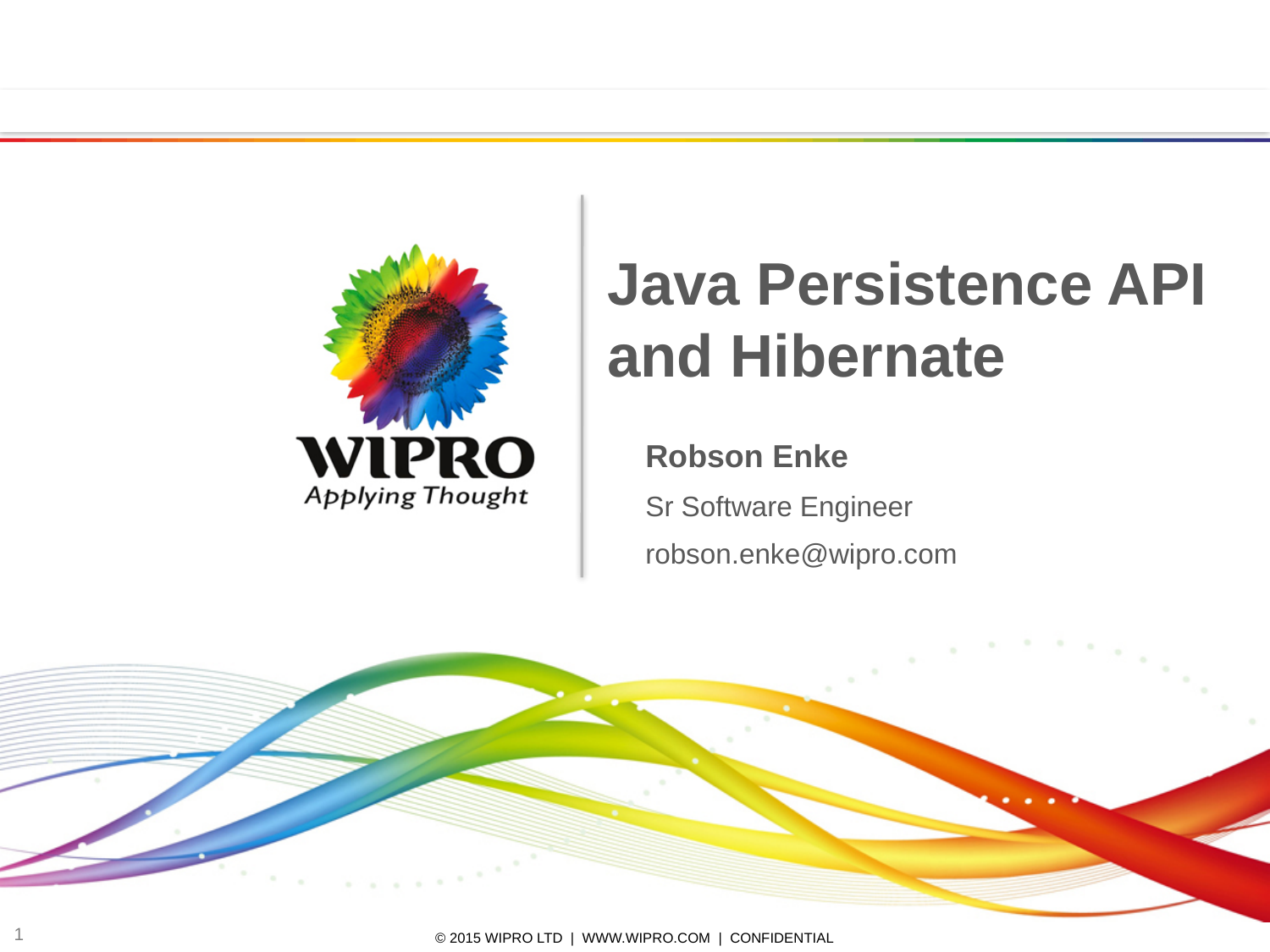

# Java Persistence API and Hibernate
Robson Enke
Sr Software Engineer
robson.enke@wipro.com